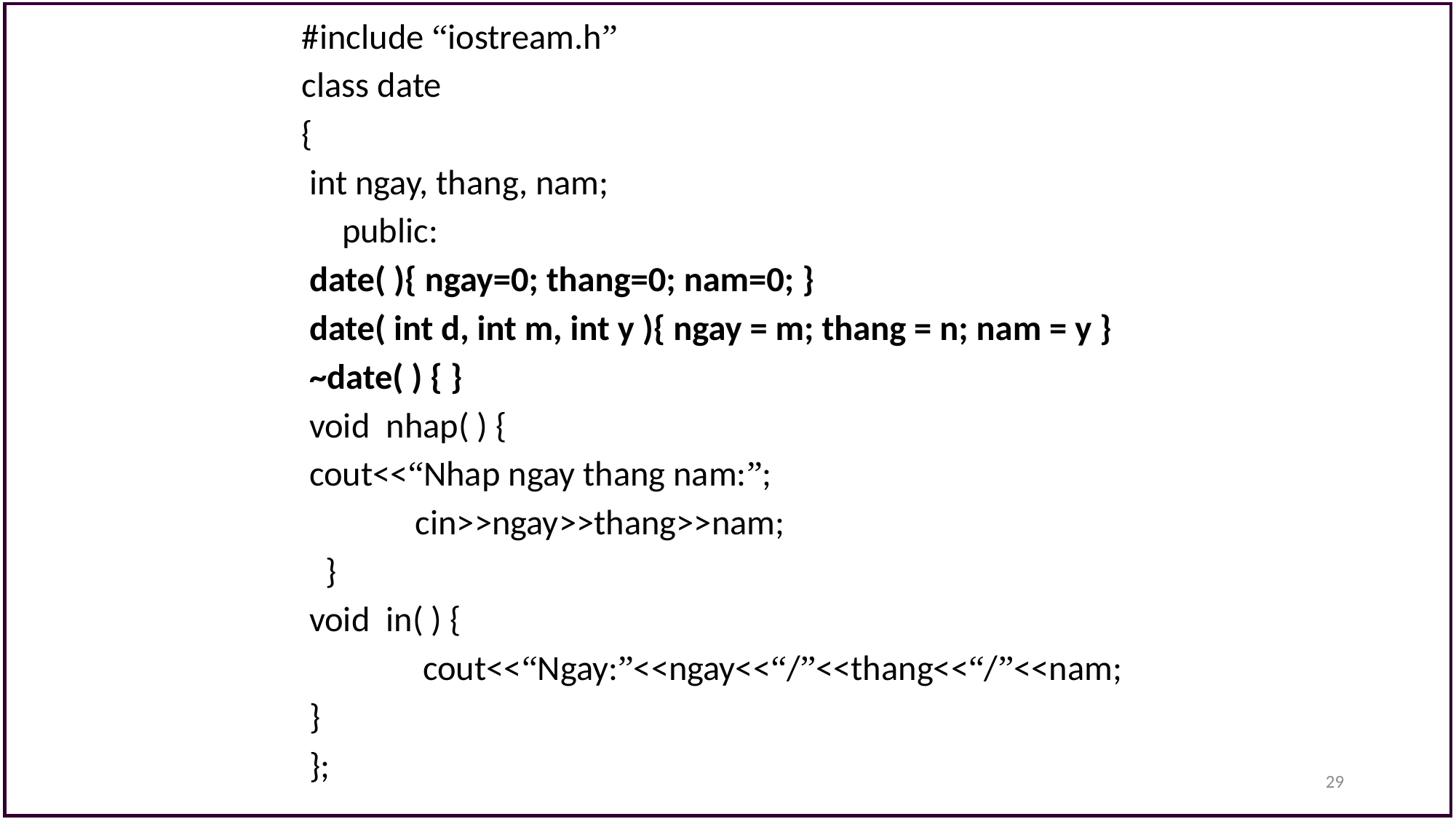

#include “iostream.h”
class date
{
		int ngay, thang, nam;
     public:
		date( ){ ngay=0; thang=0; nam=0; }
		date( int d, int m, int y ){ ngay = m; thang = n; nam = y }
		~date( ) { }
		void  nhap( ) {
			cout<<“Nhap ngay thang nam:”;
	   		cin>>ngay>>thang>>nam;
		  }
		void  in( ) {
	  		 cout<<“Ngay:”<<ngay<<“/”<<thang<<“/”<<nam;
		}
	};
29